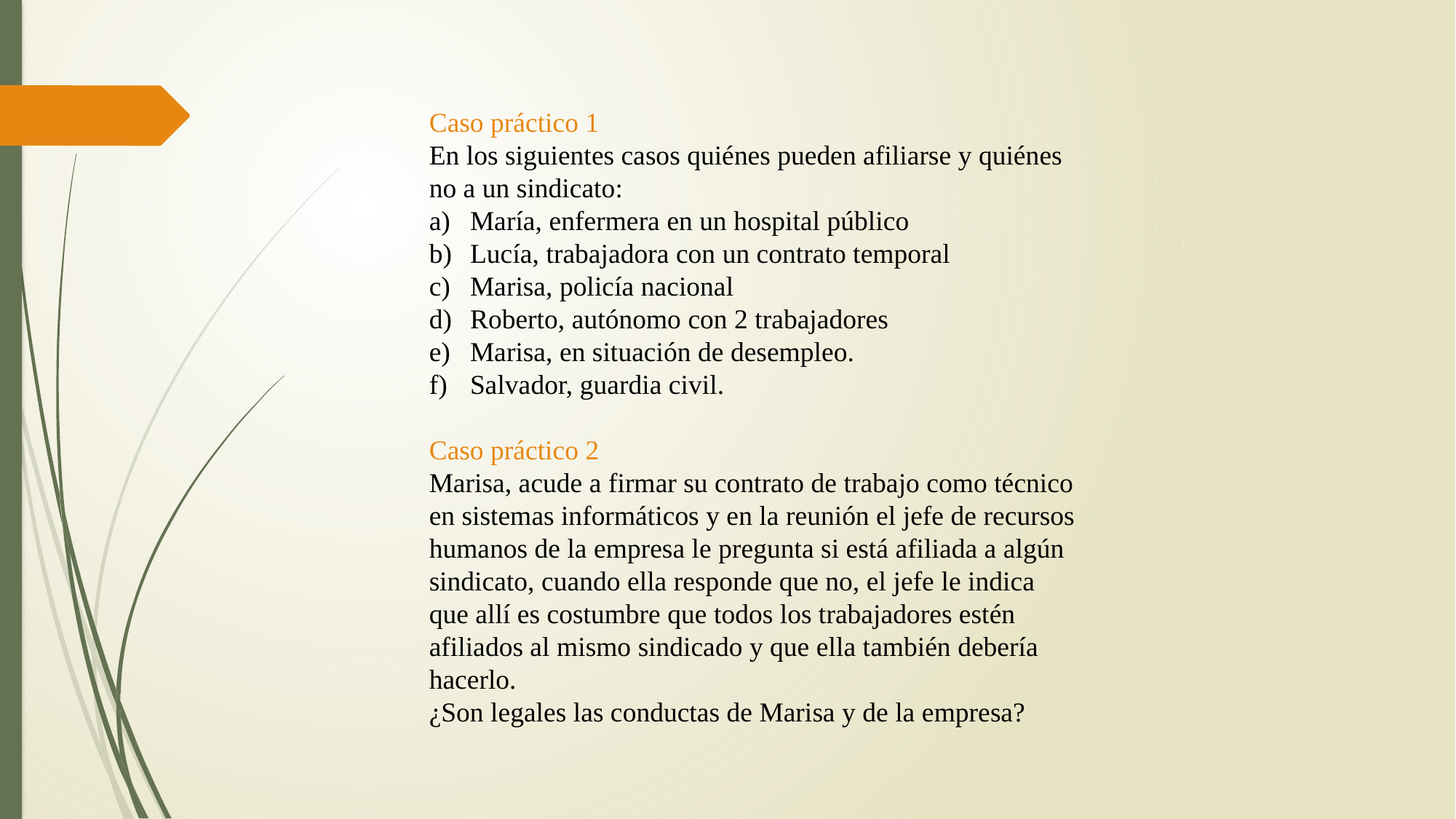

Caso práctico 1
En los siguientes casos quiénes pueden afiliarse y quiénes no a un sindicato:
María, enfermera en un hospital público
Lucía, trabajadora con un contrato temporal
Marisa, policía nacional
Roberto, autónomo con 2 trabajadores
Marisa, en situación de desempleo.
Salvador, guardia civil.

Caso práctico 2
Marisa, acude a firmar su contrato de trabajo como técnico en sistemas informáticos y en la reunión el jefe de recursos humanos de la empresa le pregunta si está afiliada a algún sindicato, cuando ella responde que no, el jefe le indica que allí es costumbre que todos los trabajadores estén afiliados al mismo sindicado y que ella también debería hacerlo.
¿Son legales las conductas de Marisa y de la empresa?